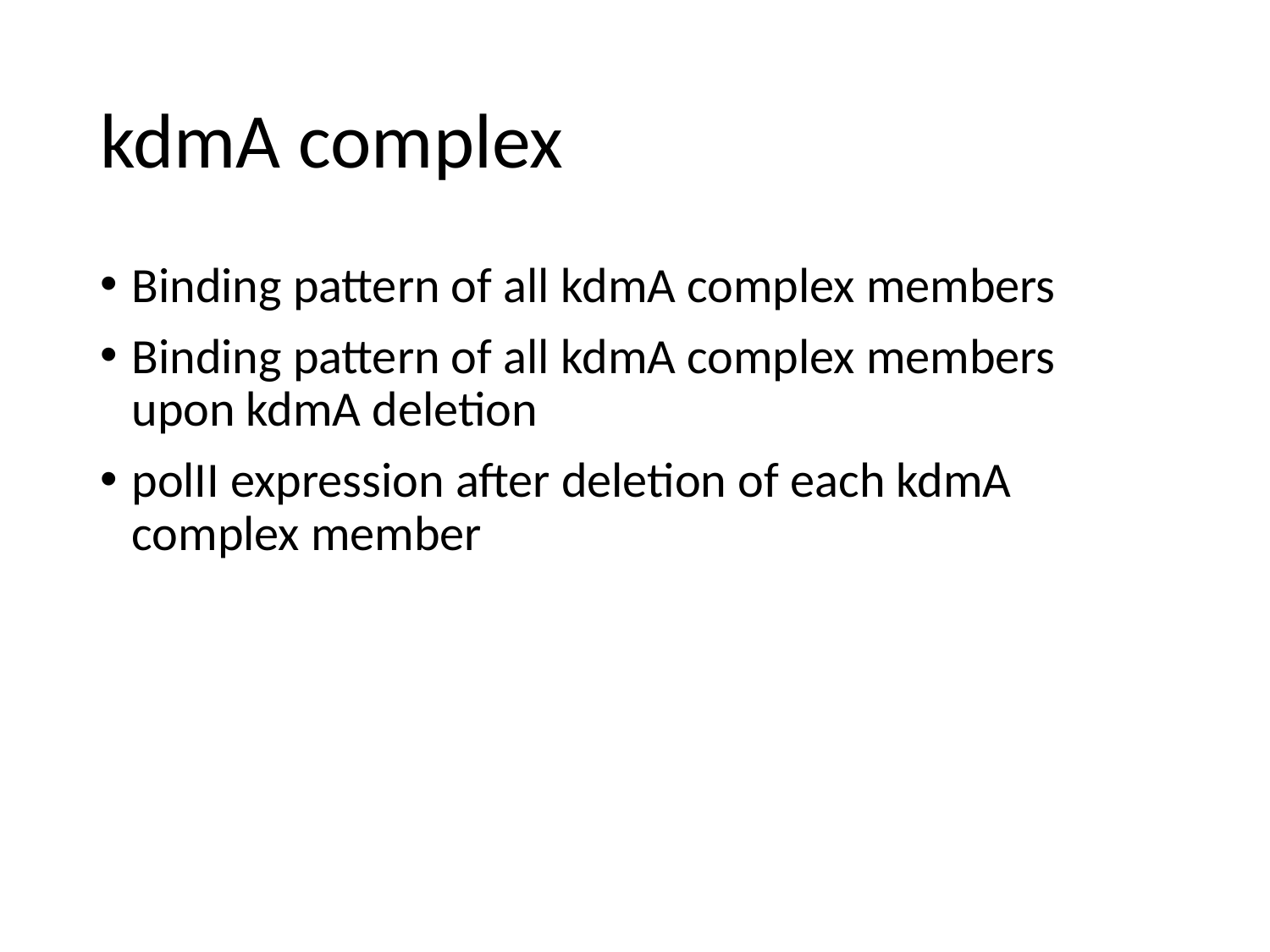

# kdmA complex
Binding pattern of all kdmA complex members
Binding pattern of all kdmA complex members upon kdmA deletion
polII expression after deletion of each kdmA complex member